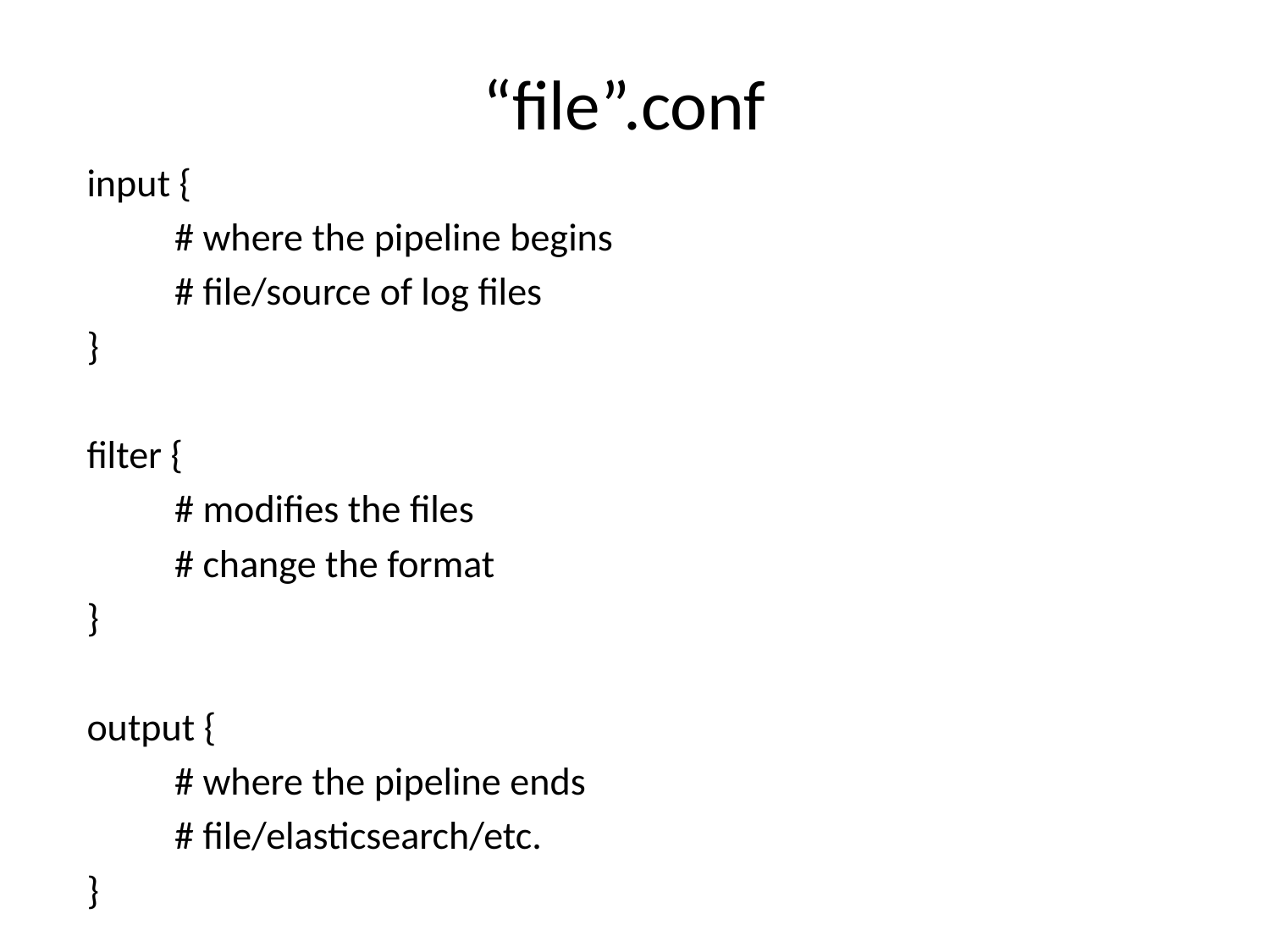

“file”.conf
input {
	# where the pipeline begins
	# file/source of log files
}

filter {
 	# modifies the files
	# change the format
}

output {
	# where the pipeline ends
	# file/elasticsearch/etc.
}